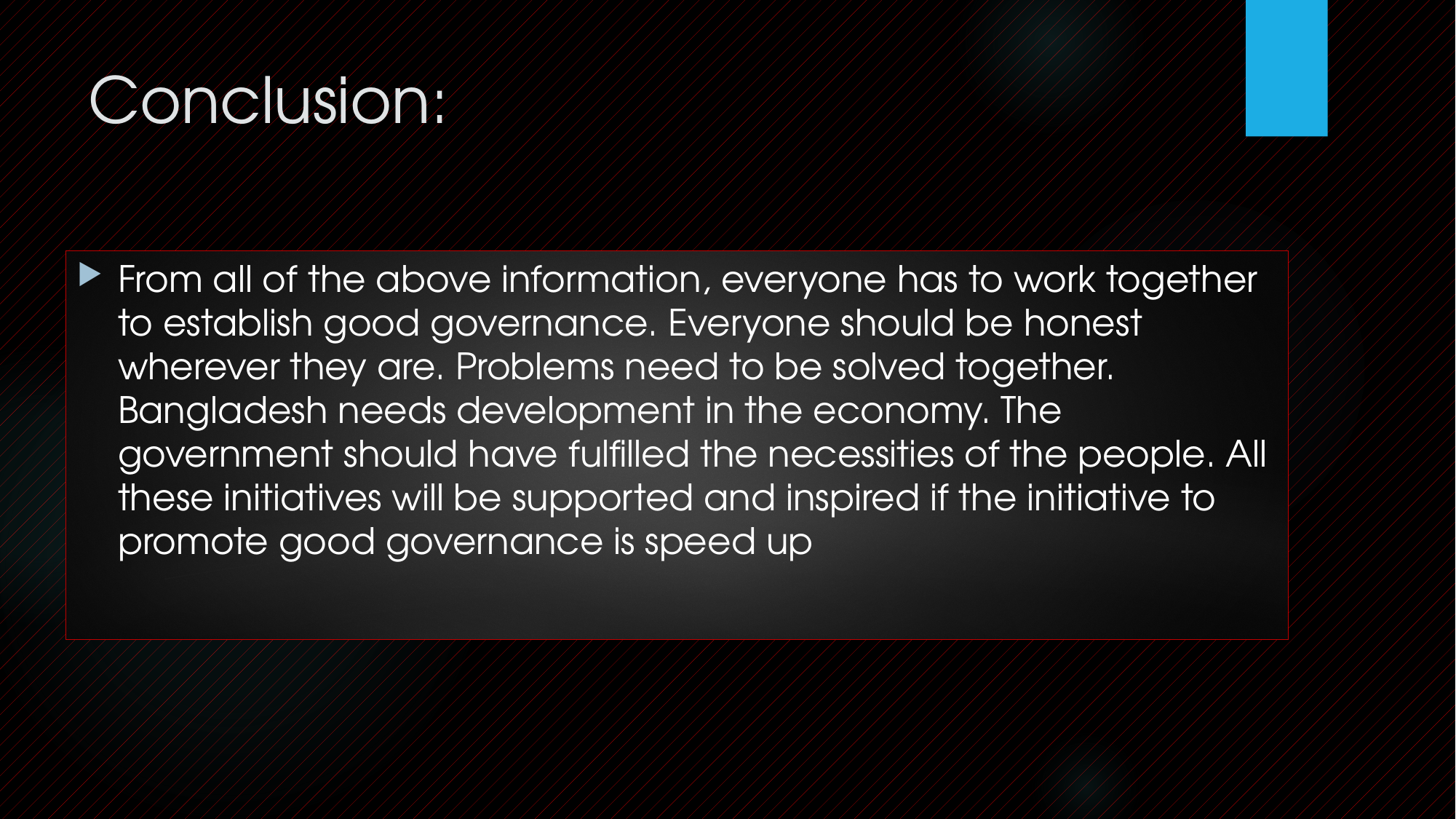

# Conclusion:
From all of the above information, everyone has to work together to establish good governance. Everyone should be honest wherever they are. Problems need to be solved together. Bangladesh needs development in the economy. The government should have fulfilled the necessities of the people. All these initiatives will be supported and inspired if the initiative to promote good governance is speed up